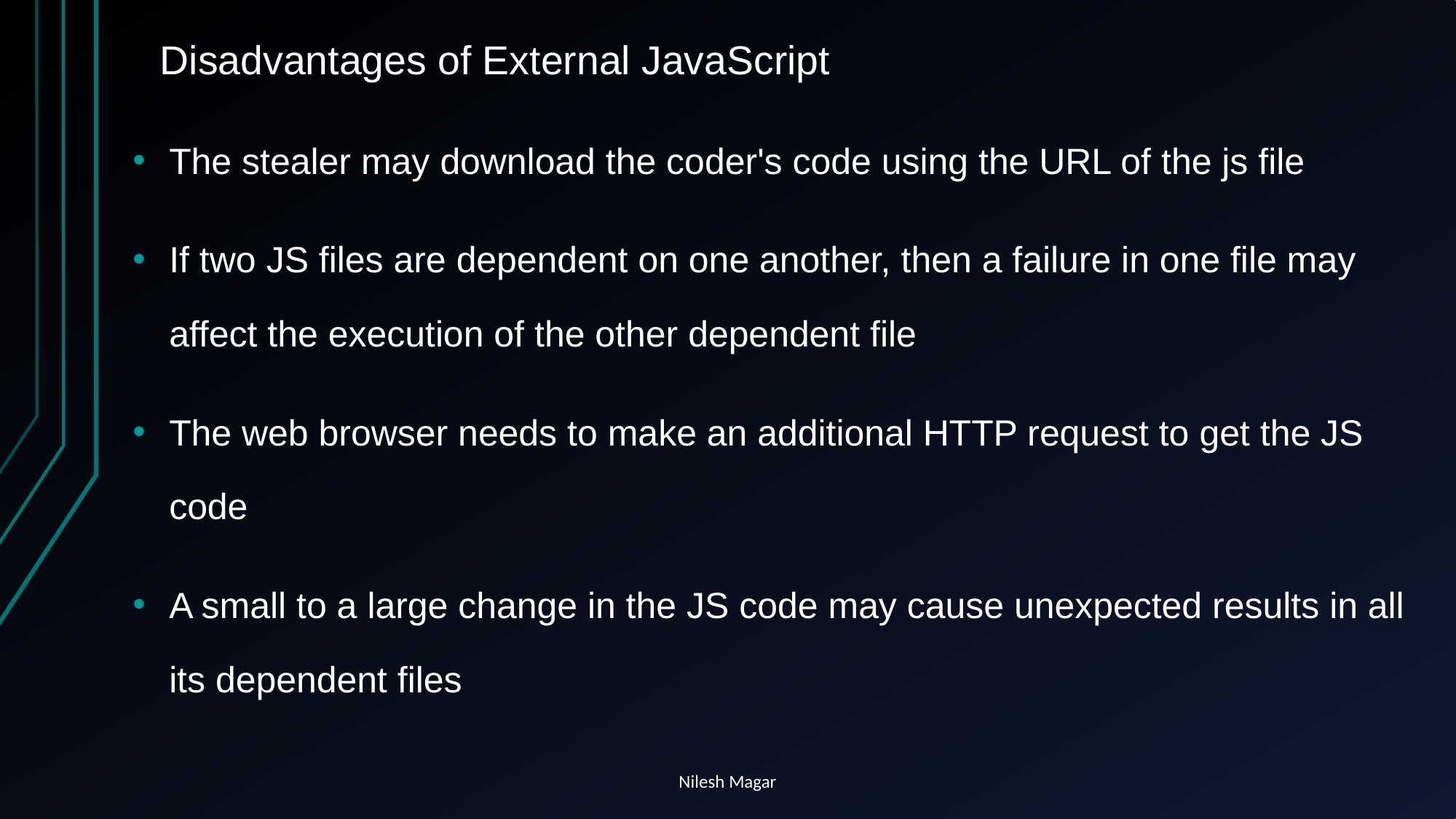

# Disadvantages of External JavaScript
The stealer may download the coder's code using the URL of the js file
If two JS files are dependent on one another, then a failure in one file may affect the execution of the other dependent file
The web browser needs to make an additional HTTP request to get the JS code
A small to a large change in the JS code may cause unexpected results in all its dependent files
Nilesh Magar